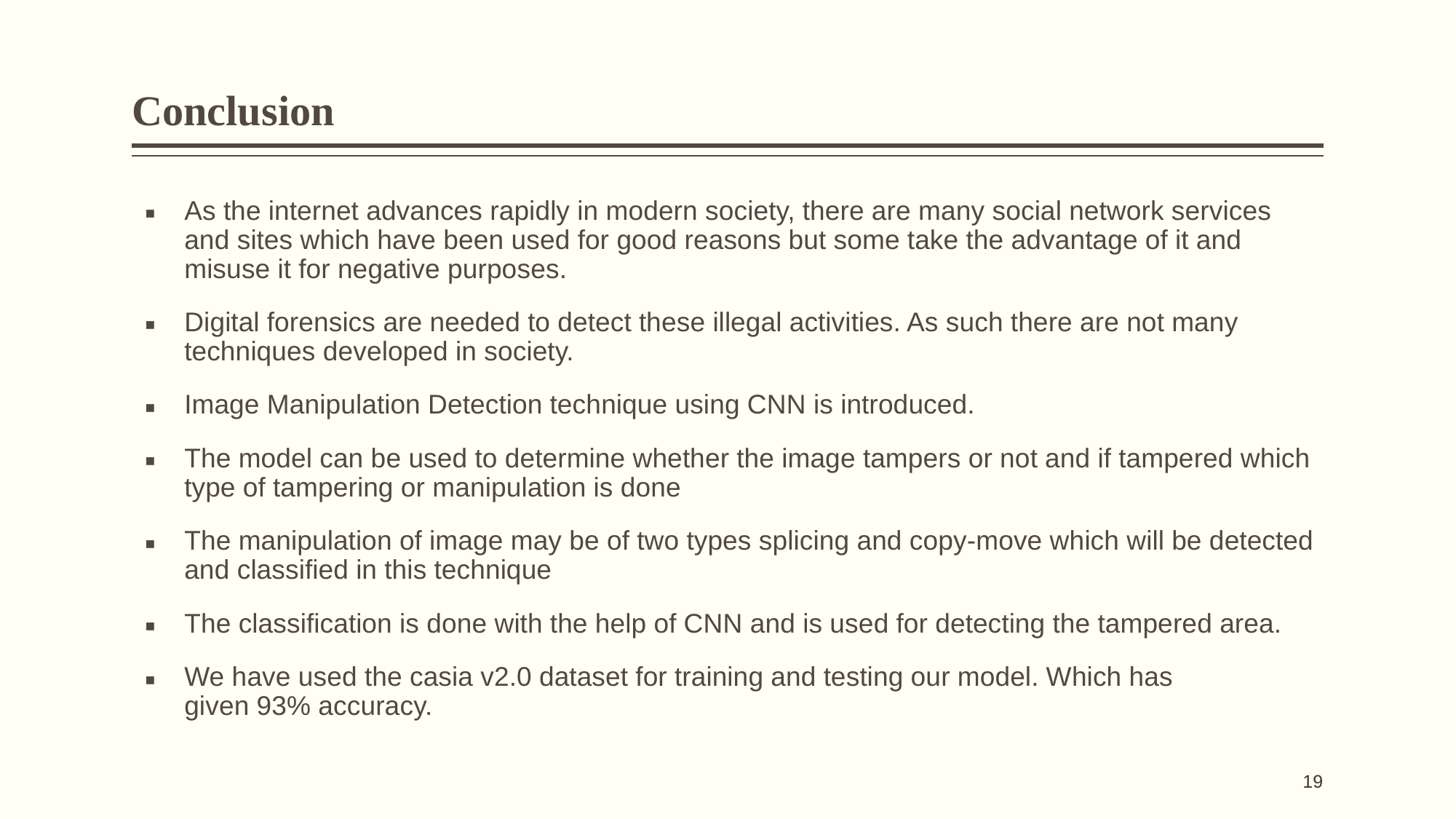

# Conclusion
As the internet advances rapidly in modern society, there are many social network services and sites which have been used for good reasons but some take the advantage of it and misuse it for negative purposes.
Digital forensics are needed to detect these illegal activities. As such there are not many techniques developed in society.
Image Manipulation Detection technique using CNN is introduced.
The model can be used to determine whether the image tampers or not and if tampered which type of tampering or manipulation is done
The manipulation of image may be of two types splicing and copy-move which will be detected and classified in this technique
The classification is done with the help of CNN and is used for detecting the tampered area.
We have used the casia v2.0 dataset for training and testing our model. Which has given 93% accuracy.

19